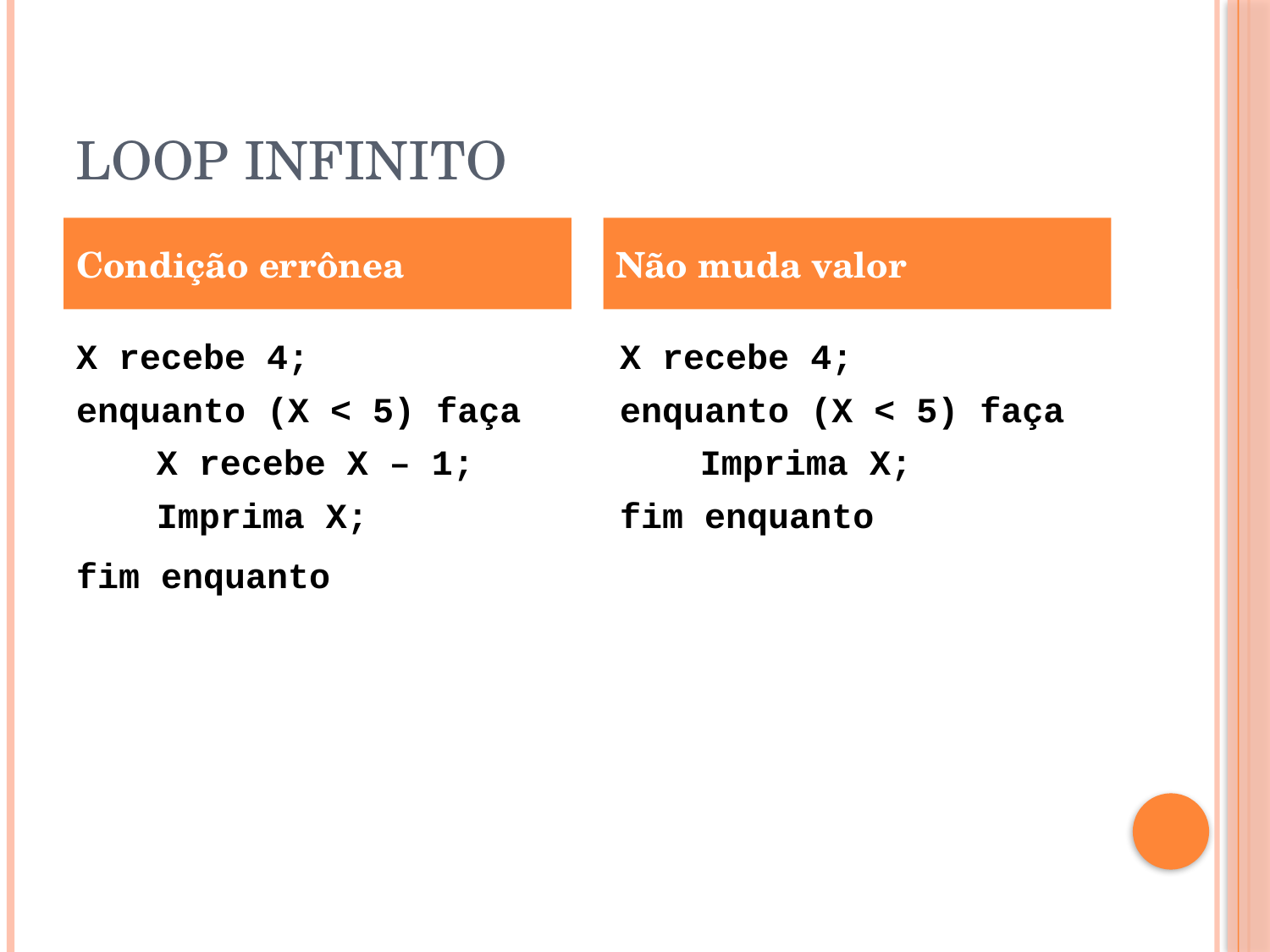

# Loop Infinito
Condição errônea
Não muda valor
X recebe 4;
enquanto (X < 5) faça
	  X recebe X – 1;
	  Imprima X;
fim enquanto

X recebe 4;
enquanto (X < 5) faça
	  Imprima X;
fim enquanto